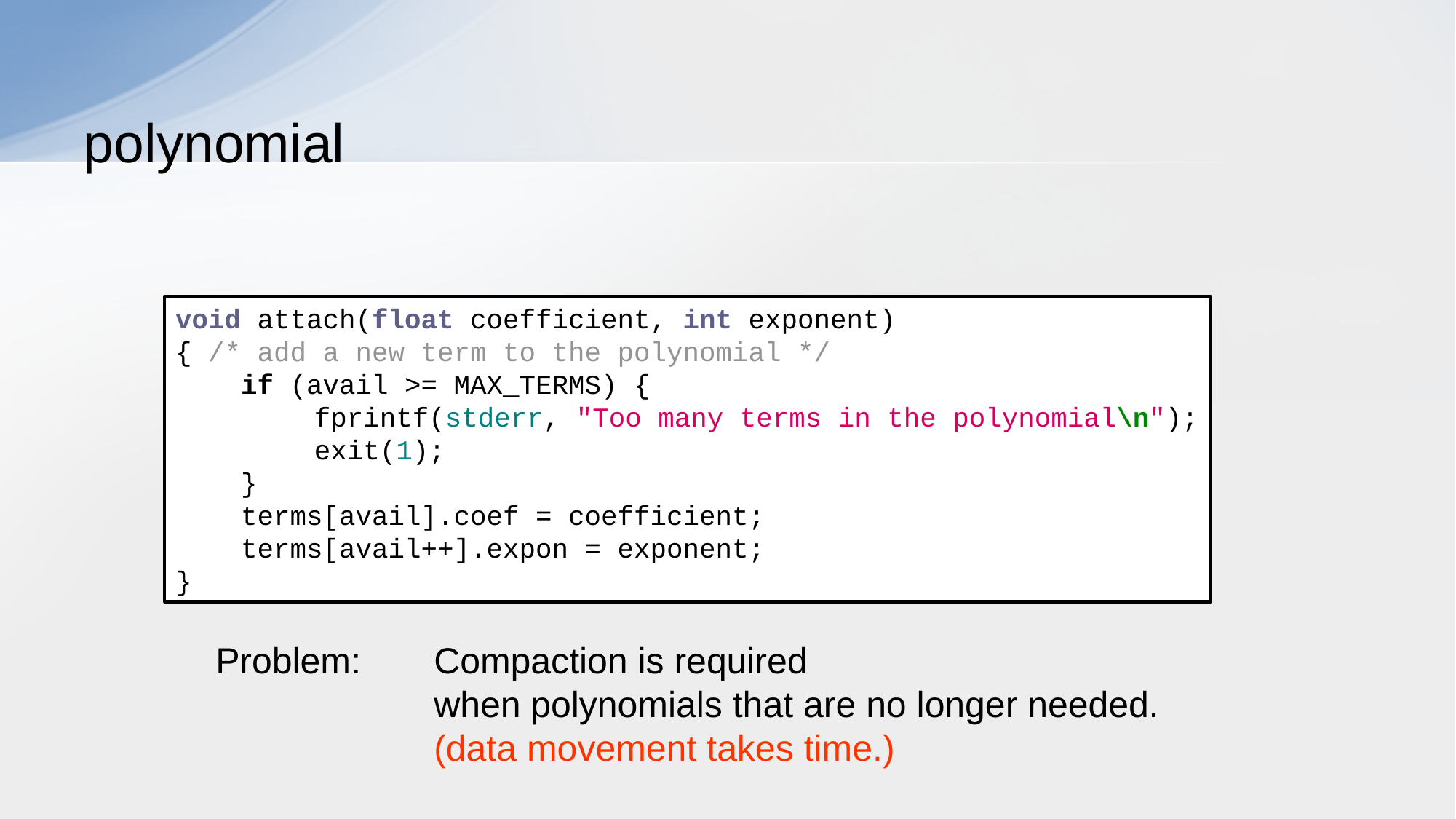

# polynomial

void attach(float coefficient, int exponent)
{ /* add a new term to the polynomial */
    if (avail >= MAX_TERMS) {
		fprintf(stderr, "Too many terms in the polynomial\n");
		exit(1);
    }
    terms[avail].coef = coefficient;
    terms[avail++].expon = exponent;
}
Problem:	Compaction is required
		when polynomials that are no longer needed.
		(data movement takes time.)